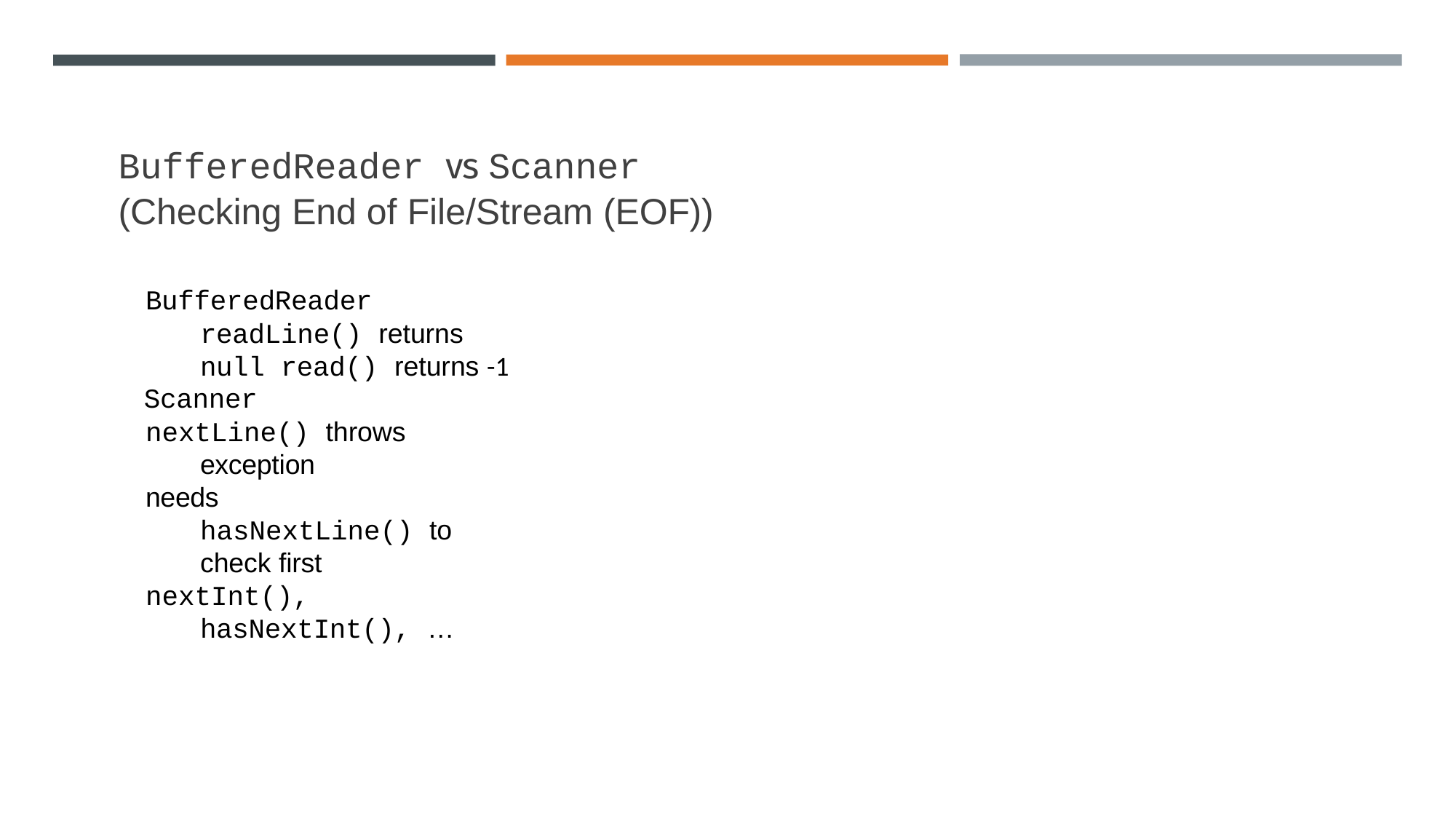

# BufferedReader vs Scanner
(Checking End of File/Stream (EOF))
BufferedReader readLine() returns null read() returns -1
Scanner
nextLine() throws exception
needs	hasNextLine() to check first
nextInt(), hasNextInt(), …